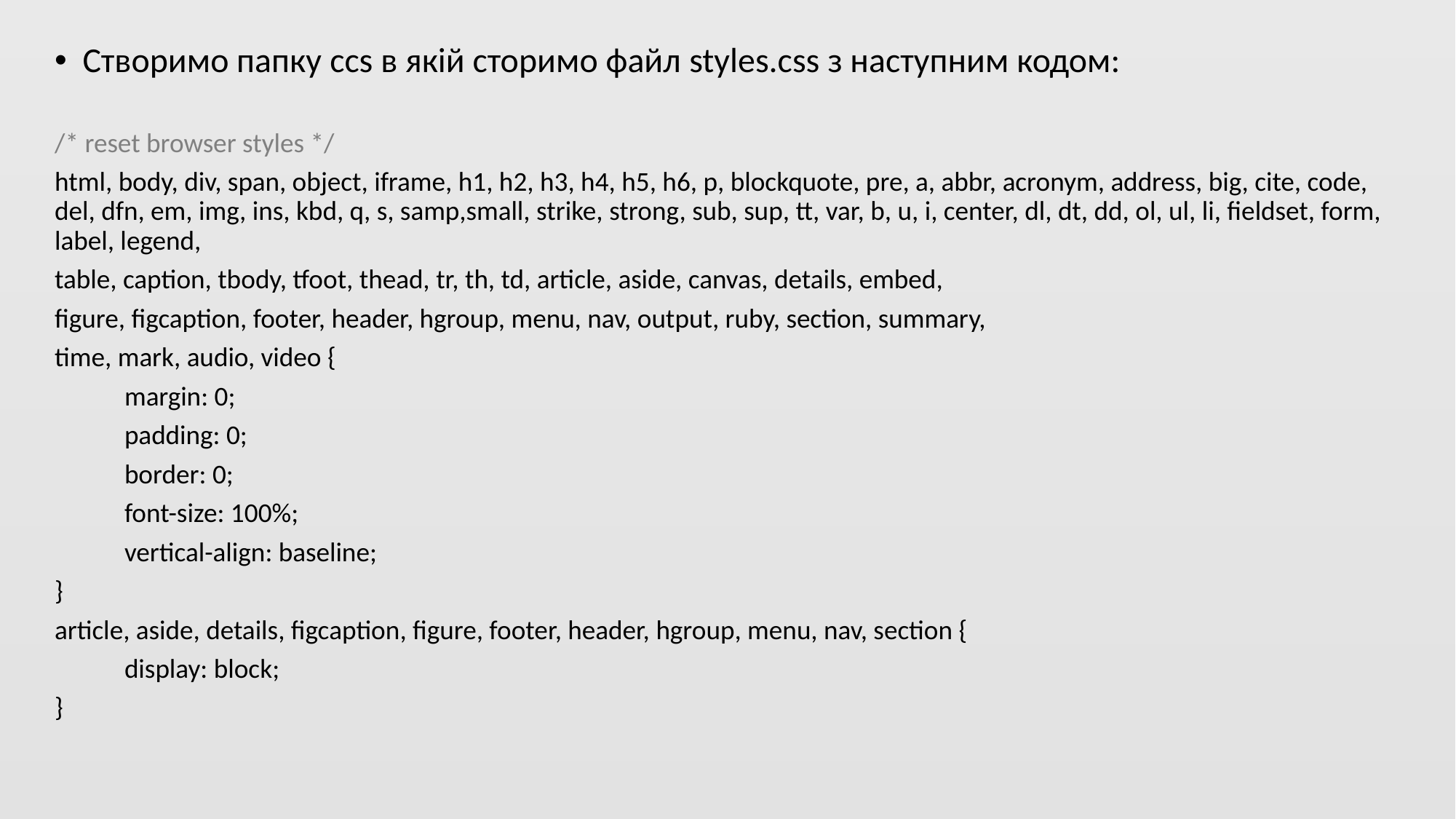

Створимо папку ccs в якій сторимо файл styles.css з наступним кодом:

/* reset browser styles */
html, body, div, span, object, iframe, h1, h2, h3, h4, h5, h6, p, blockquote, pre, a, abbr, acronym, address, big, cite, code, del, dfn, em, img, ins, kbd, q, s, samp,small, strike, strong, sub, sup, tt, var, b, u, i, center, dl, dt, dd, ol, ul, li, fieldset, form, label, legend,
table, caption, tbody, tfoot, thead, tr, th, td, article, aside, canvas, details, embed,
figure, figcaption, footer, header, hgroup, menu, nav, output, ruby, section, summary,
time, mark, audio, video {
	margin: 0;
	padding: 0;
	border: 0;
	font-size: 100%;
	vertical-align: baseline;
}
article, aside, details, figcaption, figure, footer, header, hgroup, menu, nav, section {
	display: block;
}